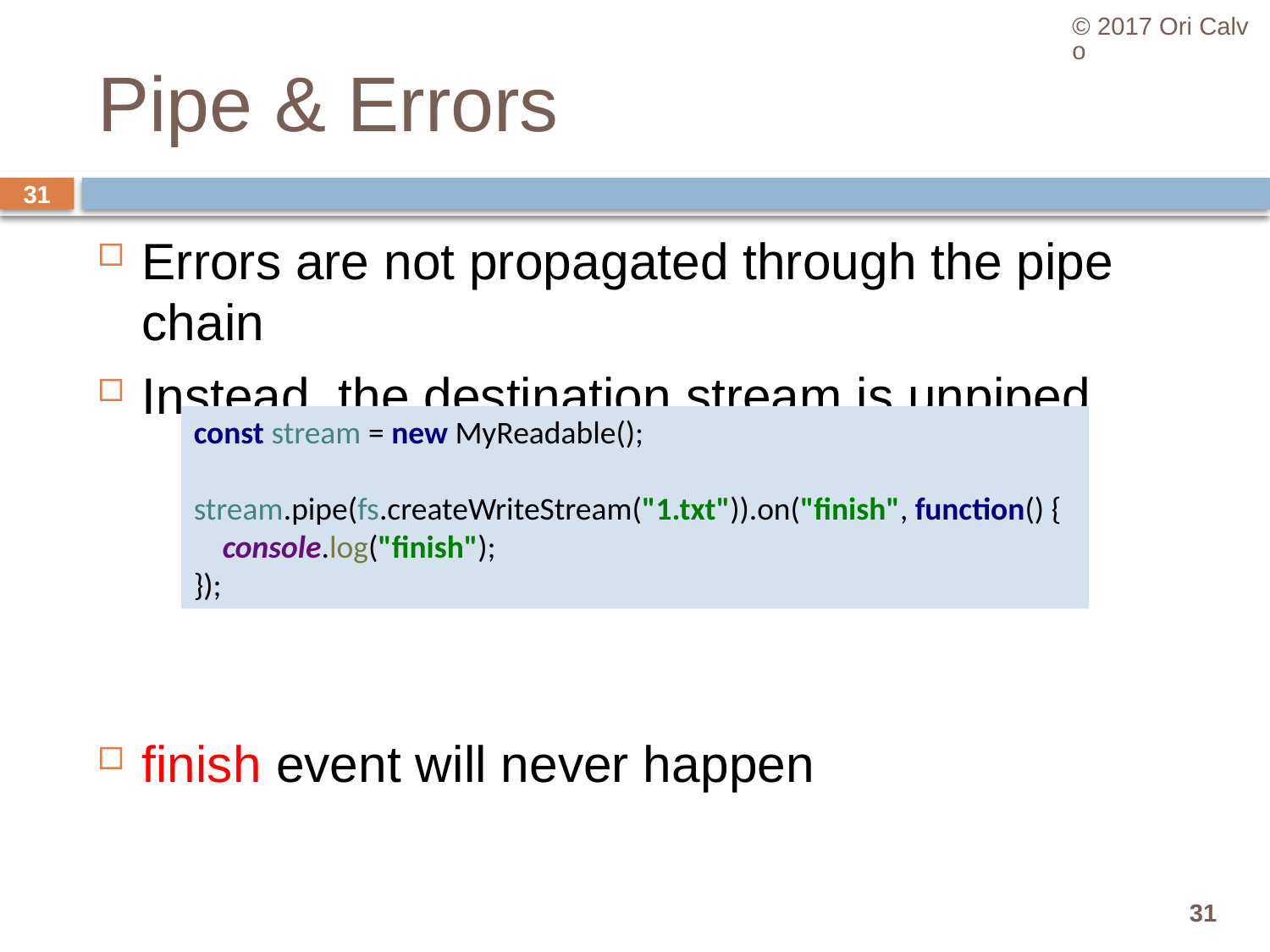

© 2017 Ori Calvo
# Pipe & Errors
31
Errors are not propagated through the pipe chain
Instead, the destination stream is unpiped

finish event will never happen
const stream = new MyReadable();
stream.pipe(fs.createWriteStream("1.txt")).on("finish", function() {
    console.log("finish");
});